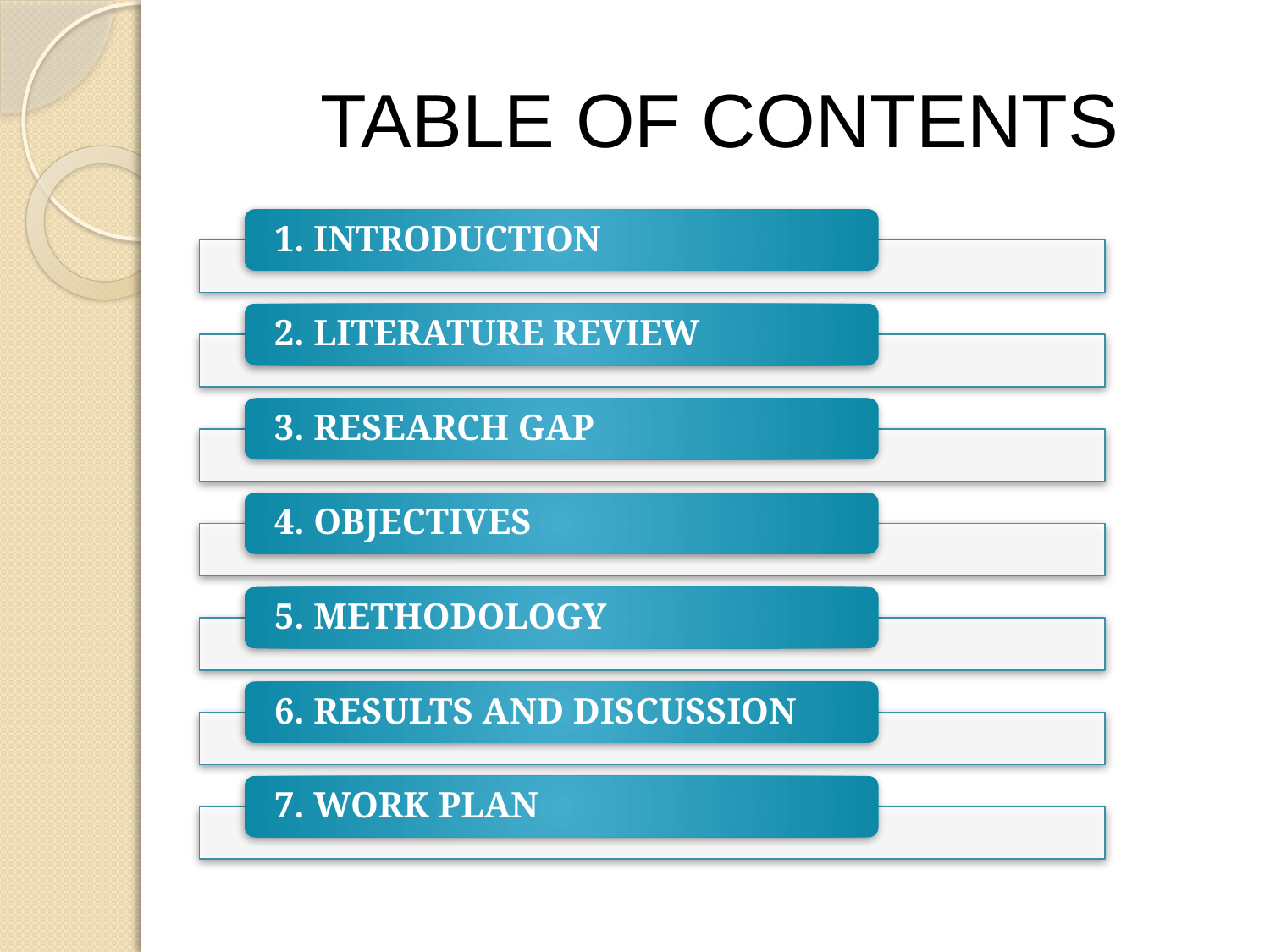

# TABLE OF CONTENTS
1. INTRODUCTION
2. LITERATURE REVIEW
3. RESEARCH GAP
4. OBJECTIVES
5. METHODOLOGY
6. RESULTS AND DISCUSSION
7. WORK PLAN